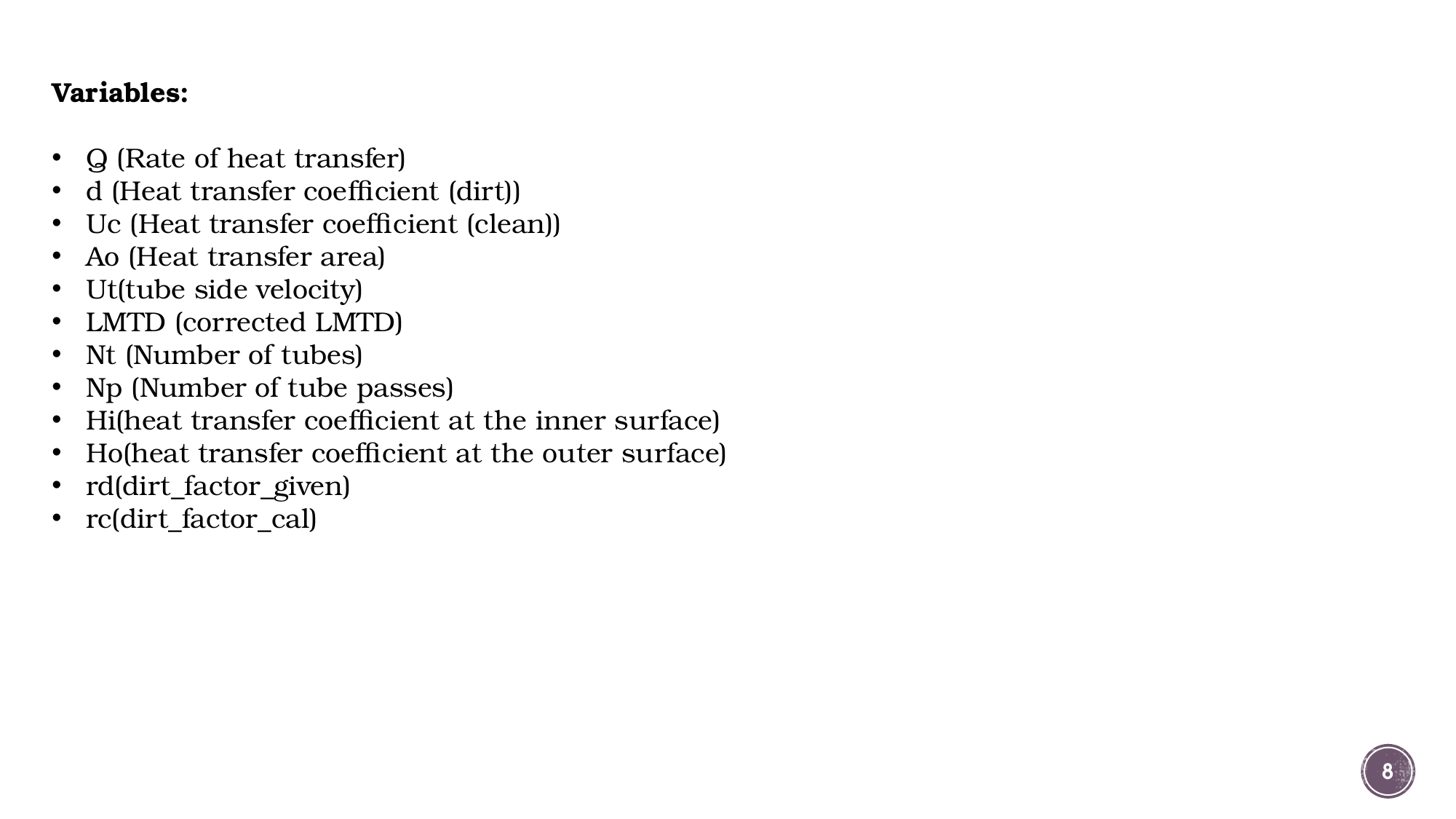

Variables:

Q (Rate of heat transfer)
d (Heat transfer coefficient (dirt))
Uc (Heat transfer coefficient (clean))
Ao (Heat transfer area)
Ut(tube side velocity)
LMTD (corrected LMTD)
Nt (Number of tubes)
Np (Number of tube passes)
Hi(heat transfer coefficient at the inner surface)
Ho(heat transfer coefficient at the outer surface)
rd(dirt_factor_given)
rc(dirt_factor_cal)

8